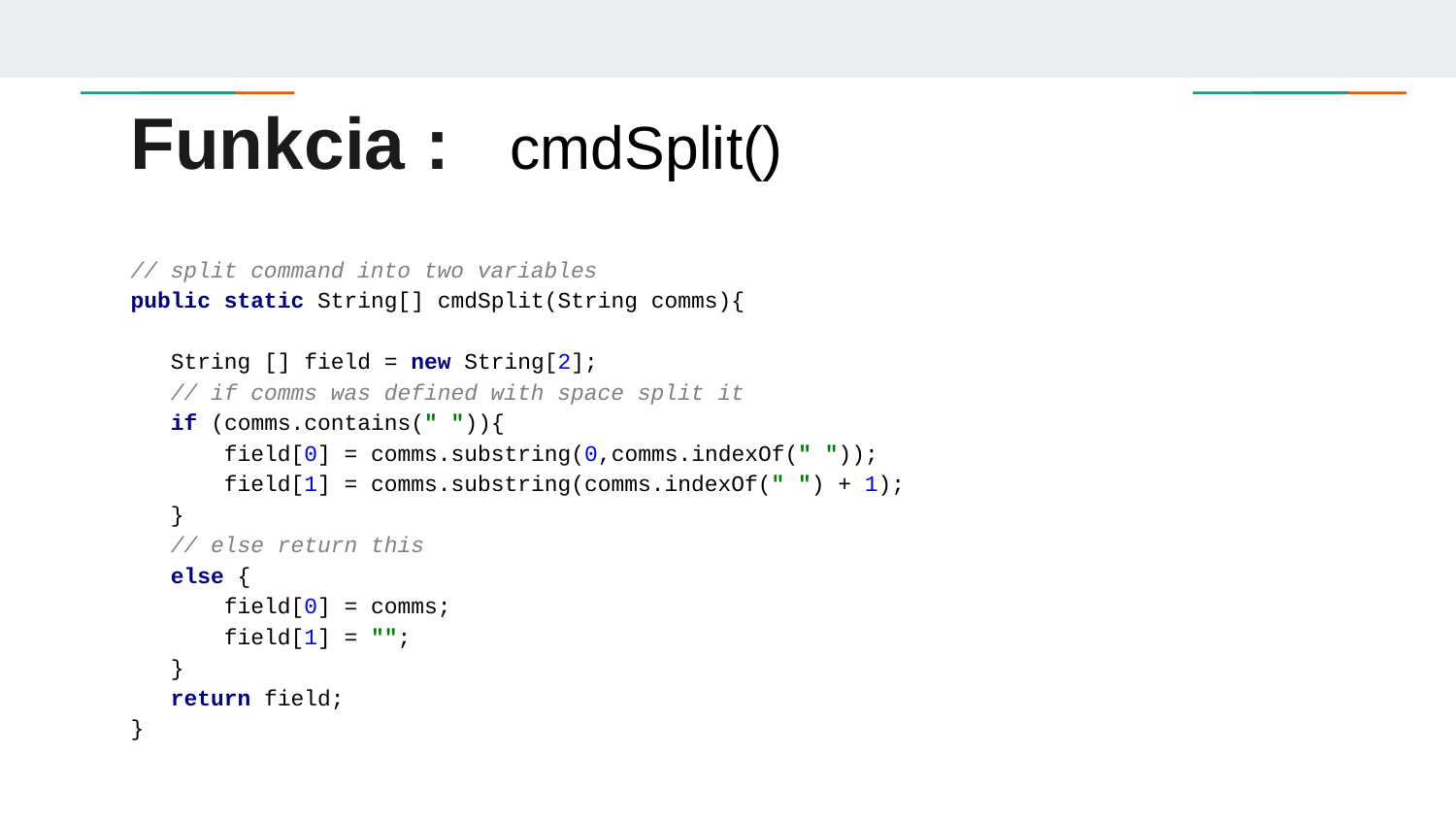

# Funkcia :   cmdSplit()

// split command into two variables
public static String[] cmdSplit(String comms){

   String [] field = new String[2];
   // if comms was defined with space split it
   if (comms.contains(" ")){
       field[0] = comms.substring(0,comms.indexOf(" "));
       field[1] = comms.substring(comms.indexOf(" ") + 1);
   }
   // else return this
   else {
       field[0] = comms;
       field[1] = "";
   }
   return field;
}